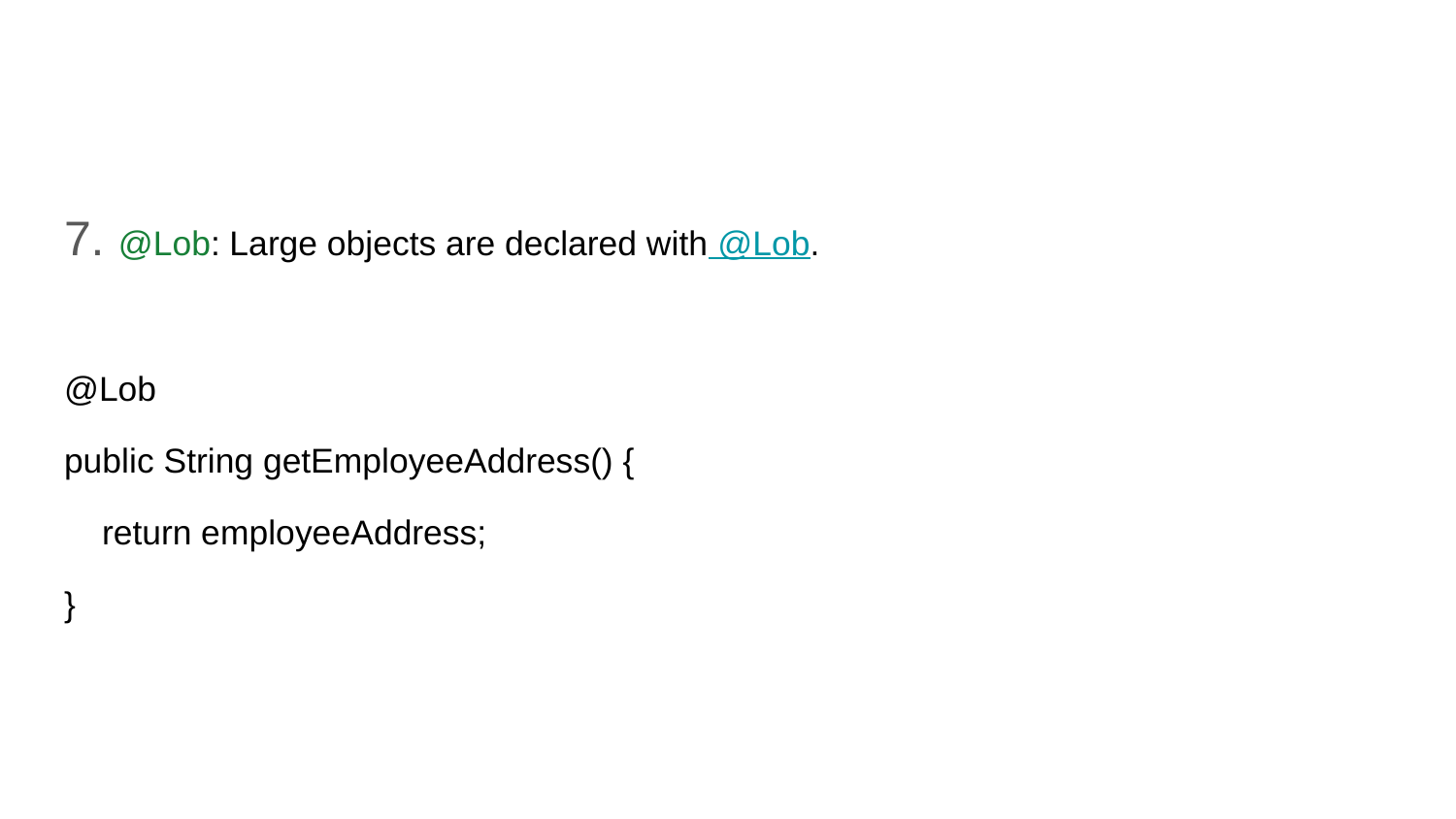

#
7. @Lob: Large objects are declared with @Lob.

@Lob
public String getEmployeeAddress() {
    return employeeAddress;
}